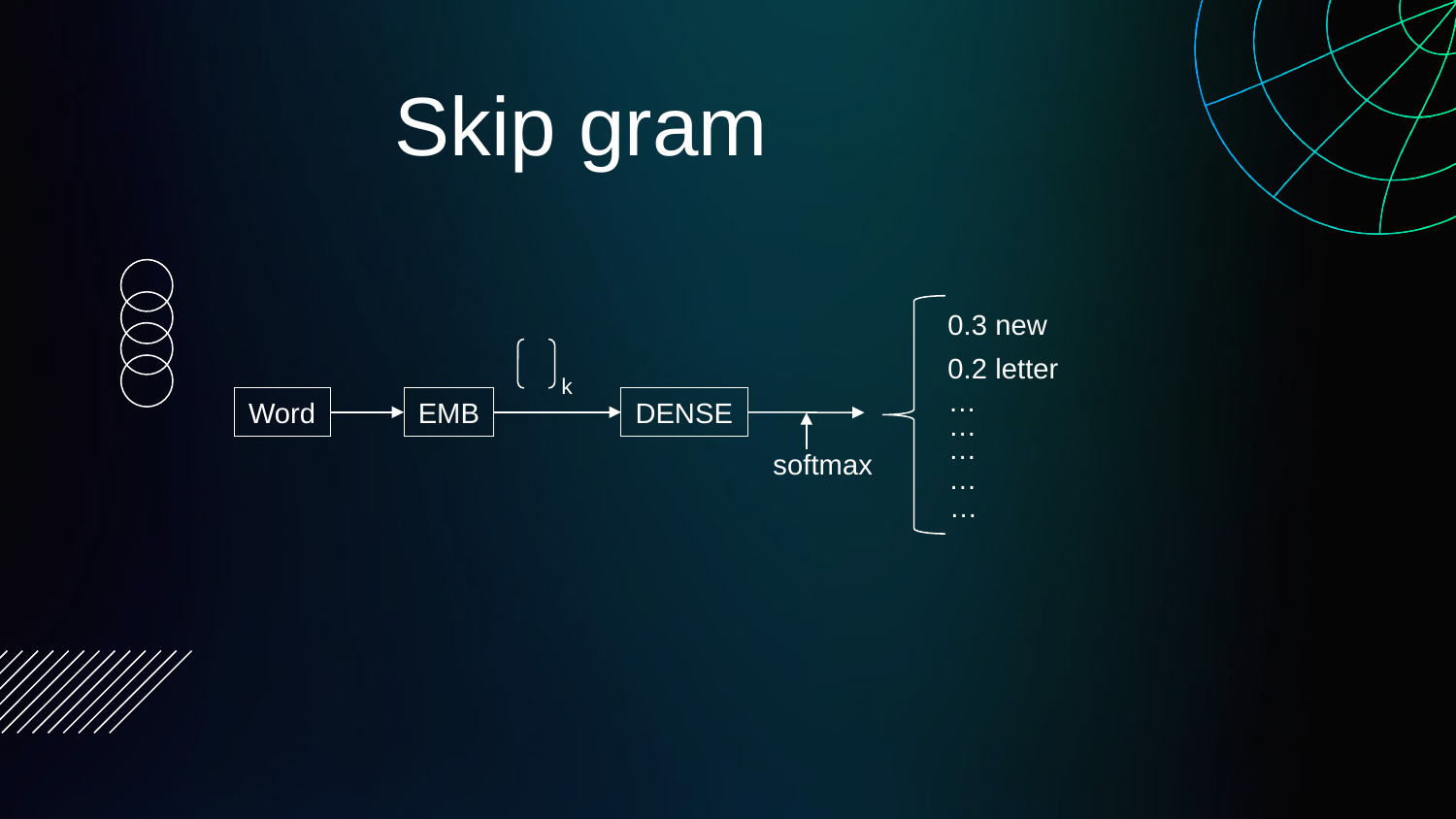

# Skip gram

0.3 new

0.2 letter
k
…
EMB
DENSE
Word
…
…
softmax
…
…